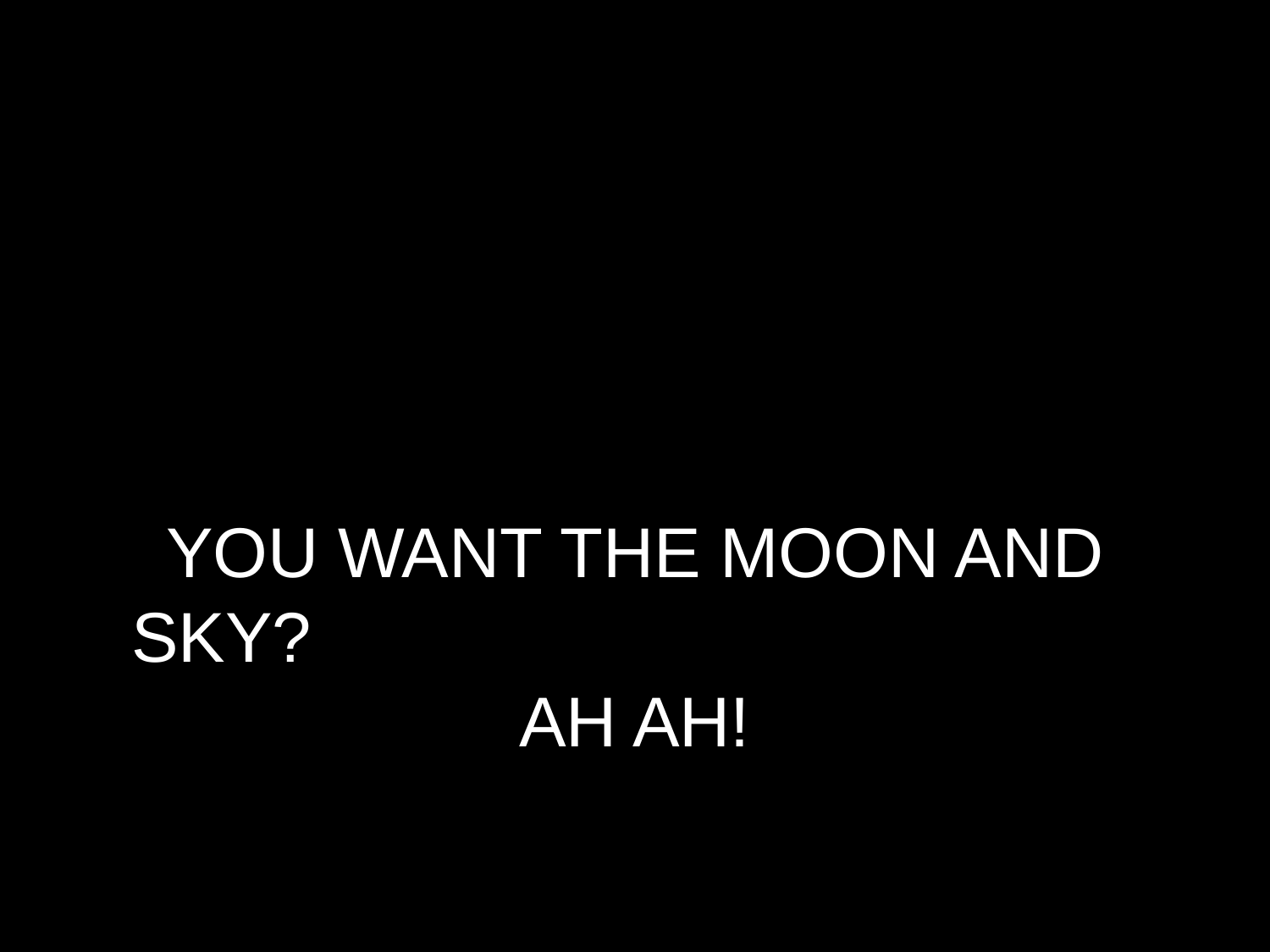

# YOU WANT THE MOON AND SKY?                                           AH AH!